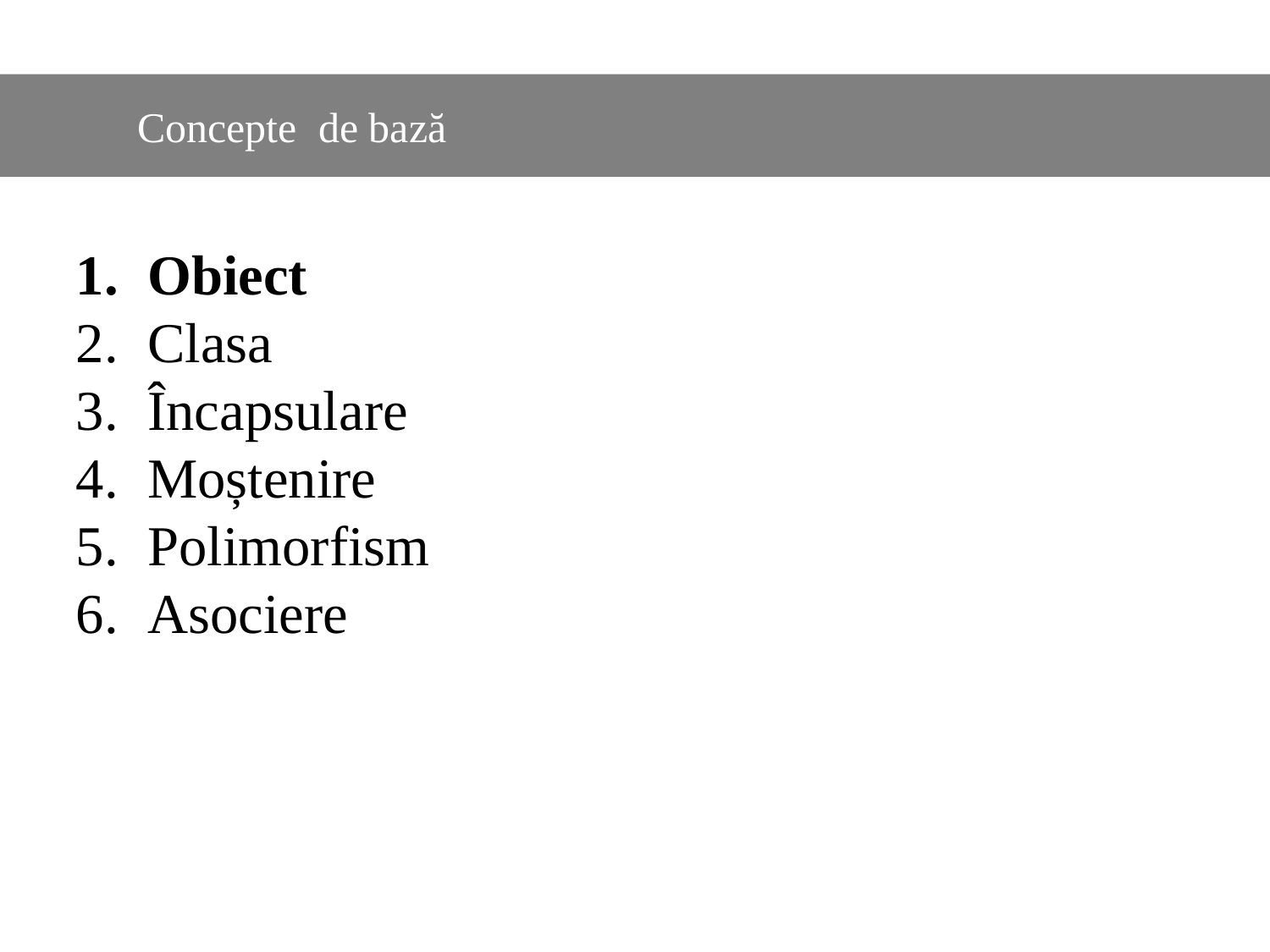

#
	Concepte  de bază

Obiect
Clasa
Încapsulare
Moștenire
Polimorfism
Asociere